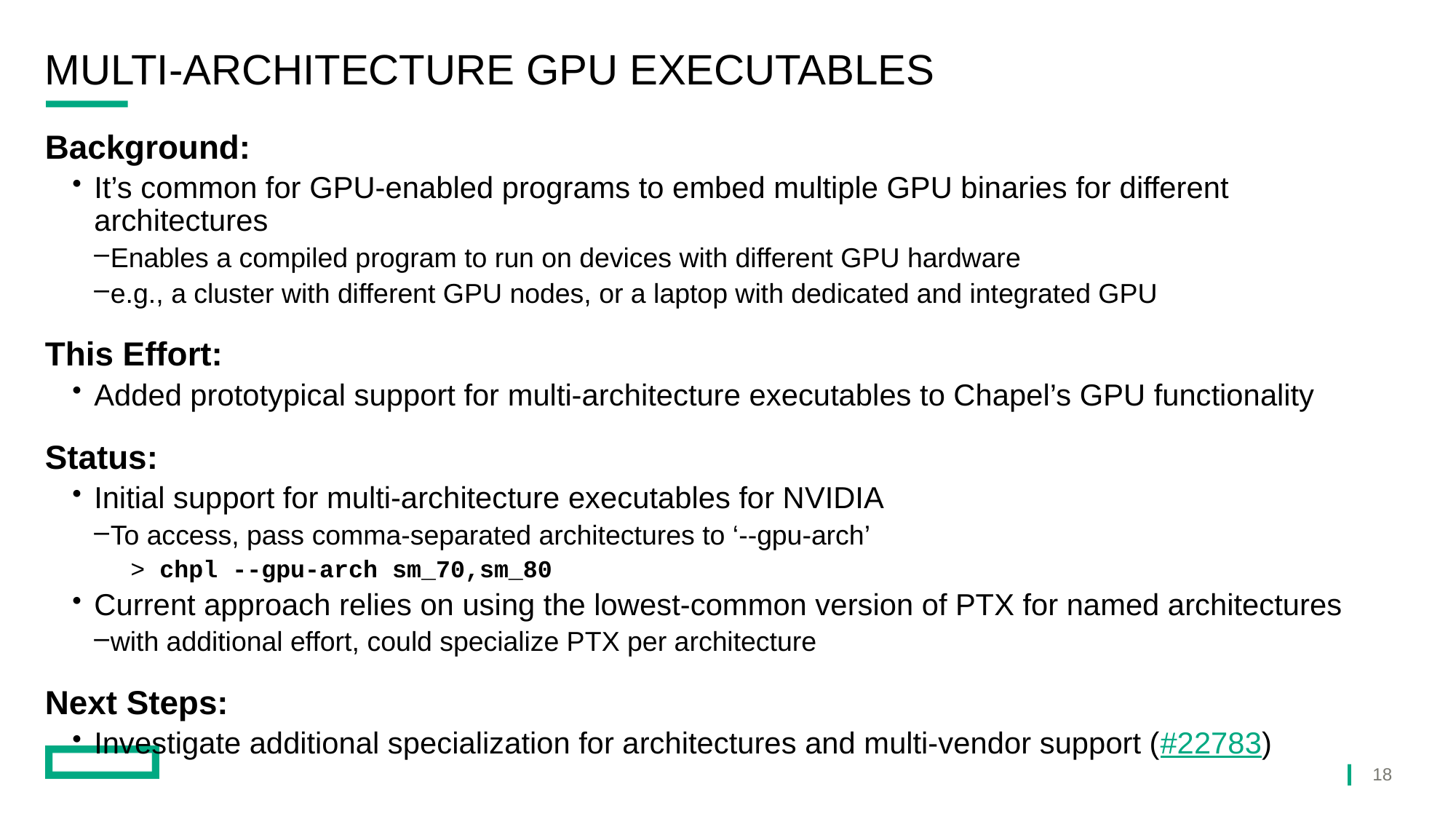

# Multi-Architecture GPU Executables
Background:
It’s common for GPU-enabled programs to embed multiple GPU binaries for different architectures
Enables a compiled program to run on devices with different GPU hardware
e.g., a cluster with different GPU nodes, or a laptop with dedicated and integrated GPU

This Effort:
Added prototypical support for multi-architecture executables to Chapel’s GPU functionality

Status:
Initial support for multi-architecture executables for NVIDIA
To access, pass comma-separated architectures to ‘--gpu-arch’
 > chpl --gpu-arch sm_70,sm_80
Current approach relies on using the lowest-common version of PTX for named architectures
with additional effort, could specialize PTX per architecture

Next Steps:
Investigate additional specialization for architectures and multi-vendor support (#22783)
18